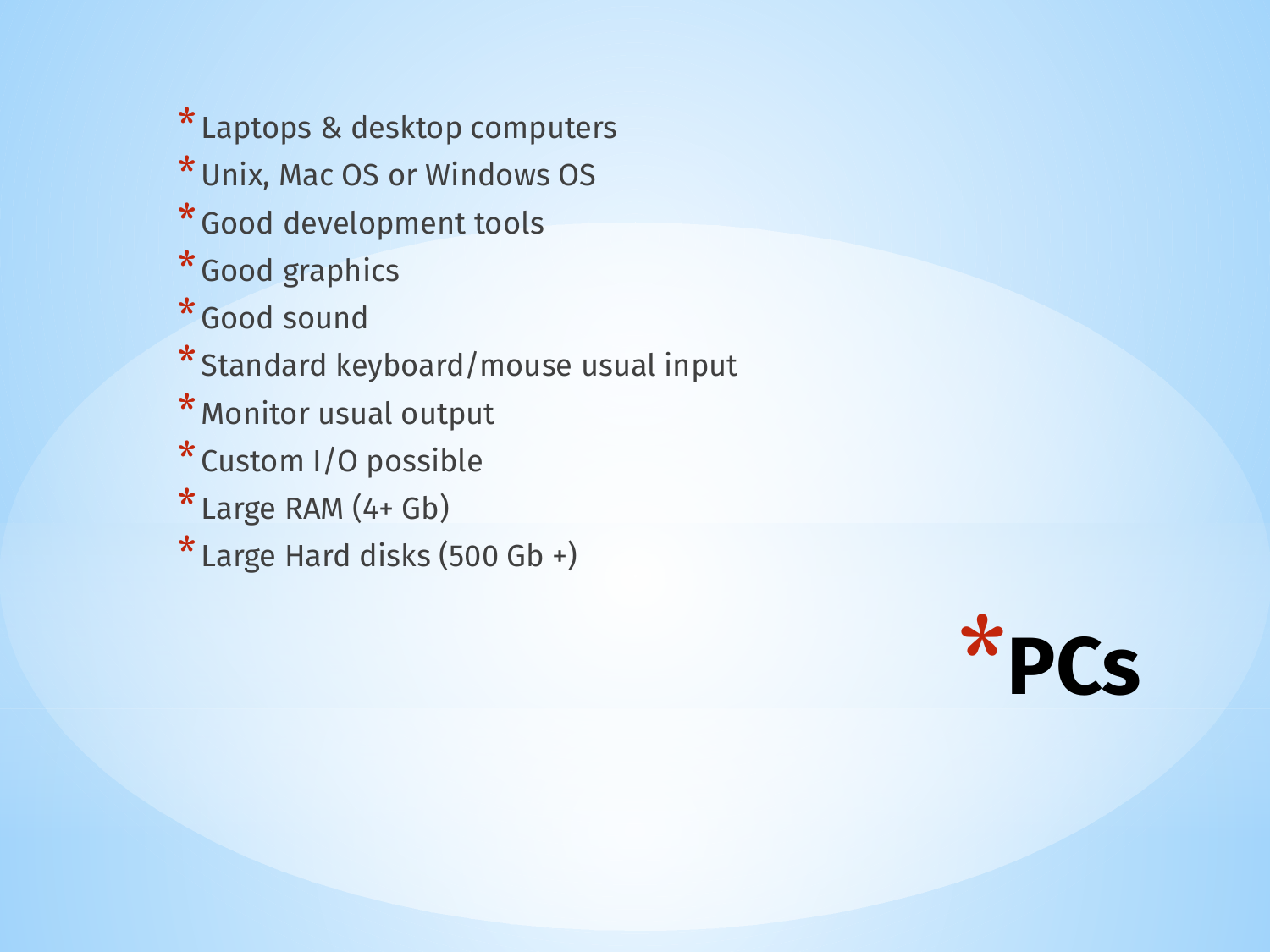

Laptops & desktop computers
Unix, Mac OS or Windows OS
Good development tools
Good graphics
Good sound
Standard keyboard/mouse usual input
Monitor usual output
Custom I/O possible
Large RAM (4+ Gb)
Large Hard disks (500 Gb +)
# PCs